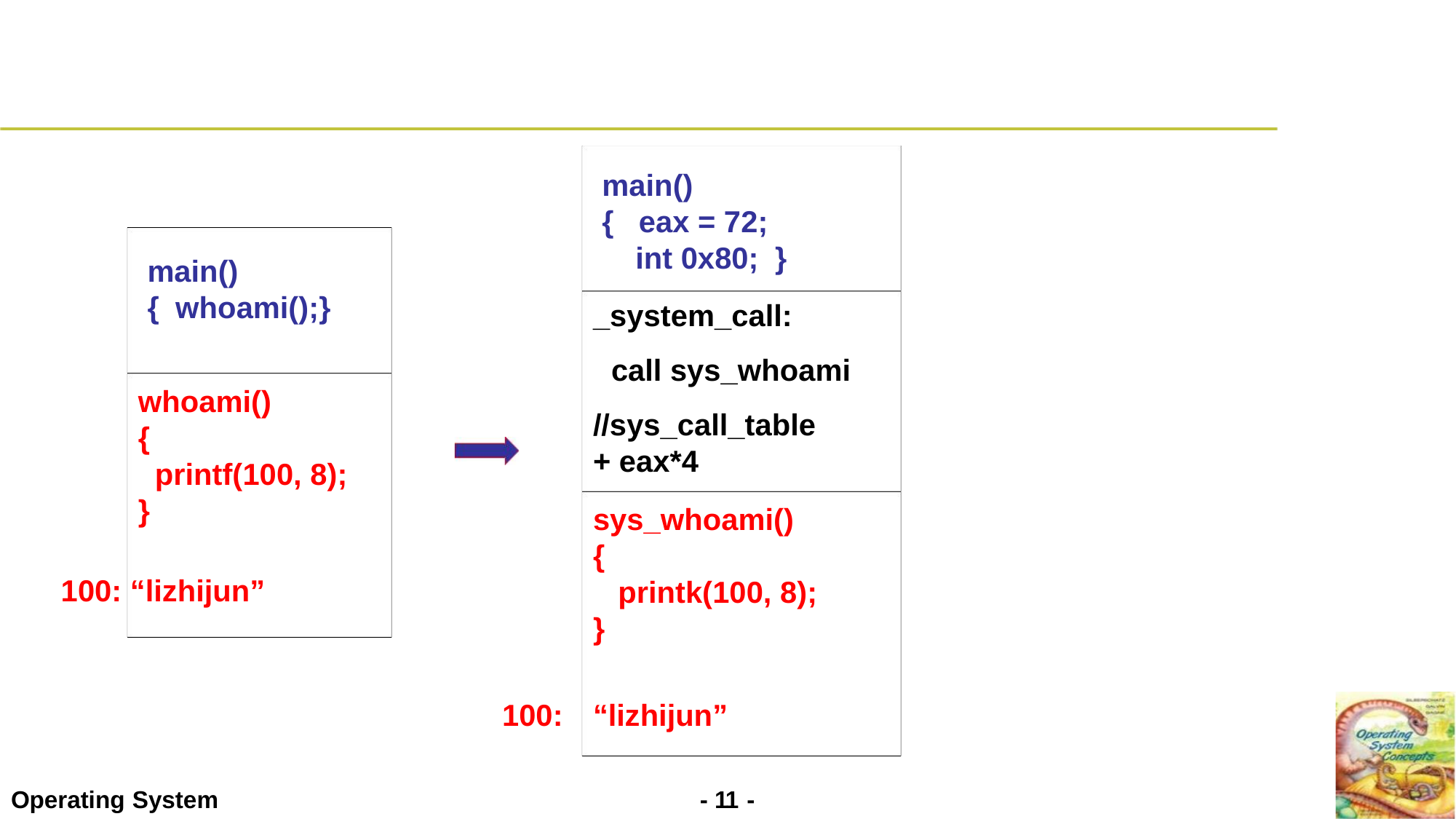

main()
{ eax = 72;
int 0x80; }

main()
{ whoami();}
_system_call:
call sys_whoami
whoami()
{
printf(100, 8);
}
//sys_call_table
+ eax*4

sys_whoami()
{
100: “lizhijun”
printk(100, 8);
}

100: “lizhijun”
- 11 -
Operating System